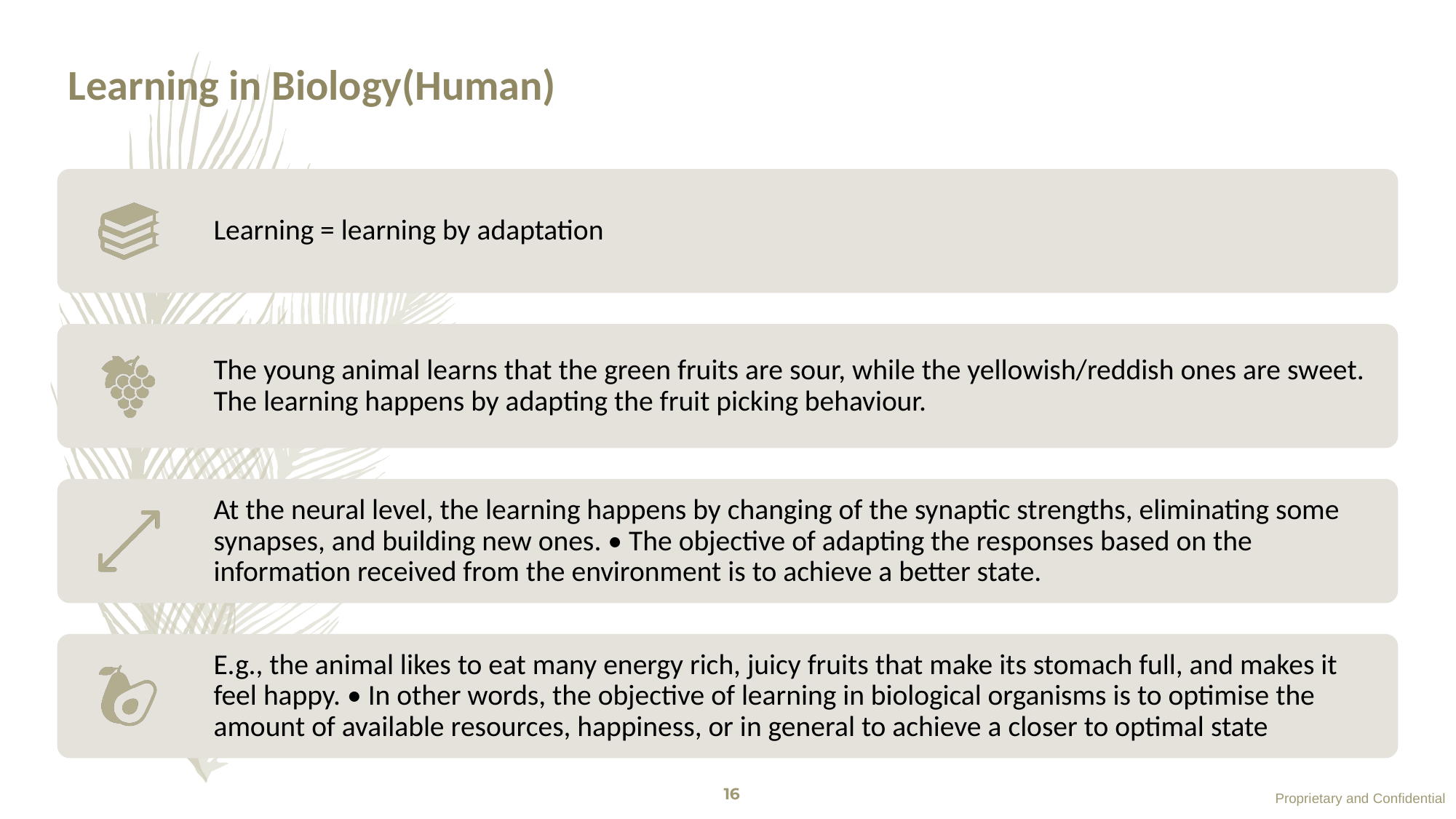

# Learning in Biology(Human)
Learning = learning by adaptation
The young animal learns that the green fruits are sour, while the yellowish/reddish ones are sweet. The learning happens by adapting the fruit picking behaviour.
At the neural level, the learning happens by changing of the synaptic strengths, eliminating some synapses, and building new ones. • The objective of adapting the responses based on the information received from the environment is to achieve a better state.
E.g., the animal likes to eat many energy rich, juicy fruits that make its stomach full, and makes it feel happy. • In other words, the objective of learning in biological organisms is to optimise the amount of available resources, happiness, or in general to achieve a closer to optimal state
16
Proprietary and Confidential